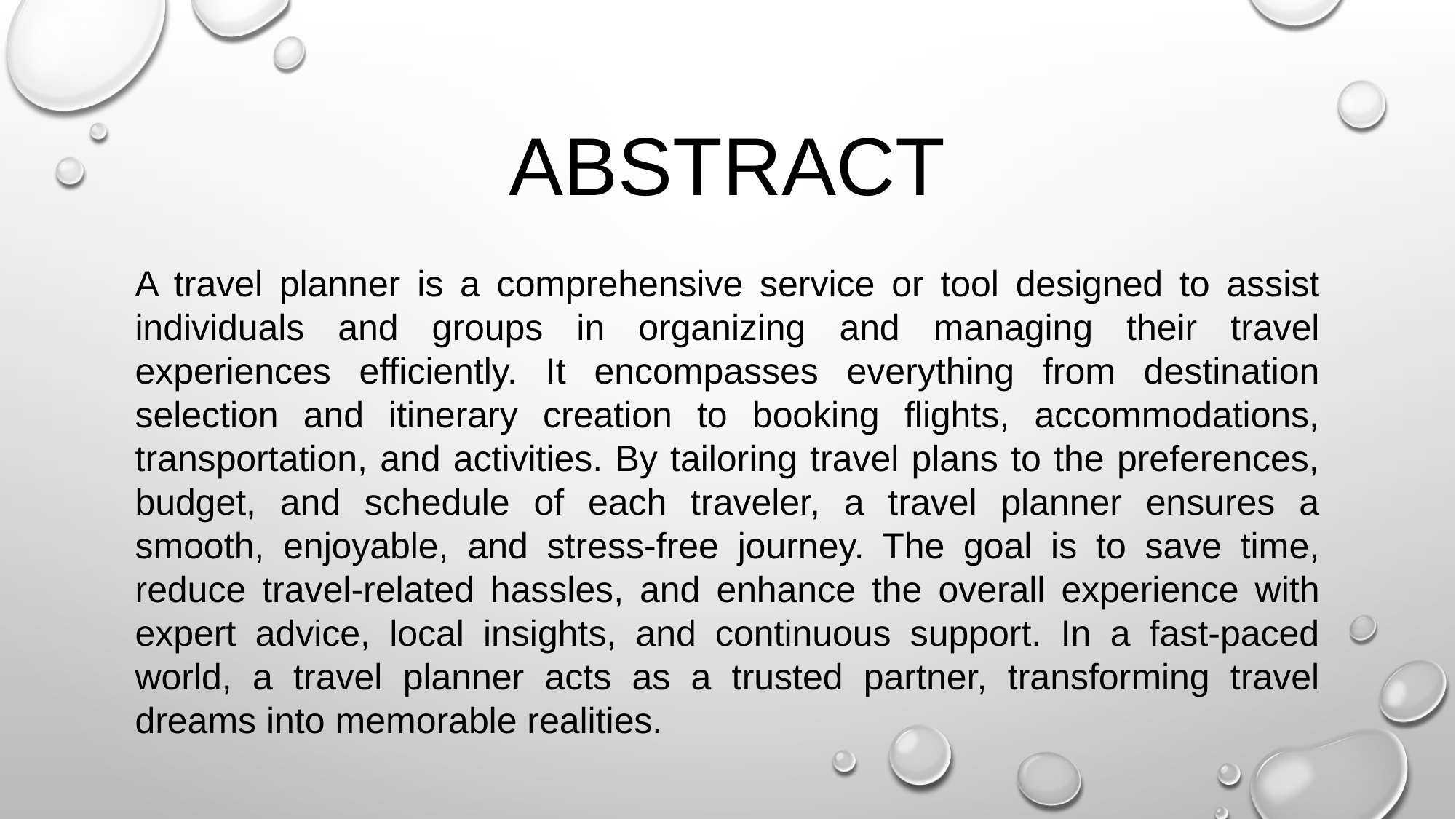

# ABSTRACT
A travel planner is a comprehensive service or tool designed to assist individuals and groups in organizing and managing their travel experiences efficiently. It encompasses everything from destination selection and itinerary creation to booking flights, accommodations, transportation, and activities. By tailoring travel plans to the preferences, budget, and schedule of each traveler, a travel planner ensures a smooth, enjoyable, and stress-free journey. The goal is to save time, reduce travel-related hassles, and enhance the overall experience with expert advice, local insights, and continuous support. In a fast-paced world, a travel planner acts as a trusted partner, transforming travel dreams into memorable realities.